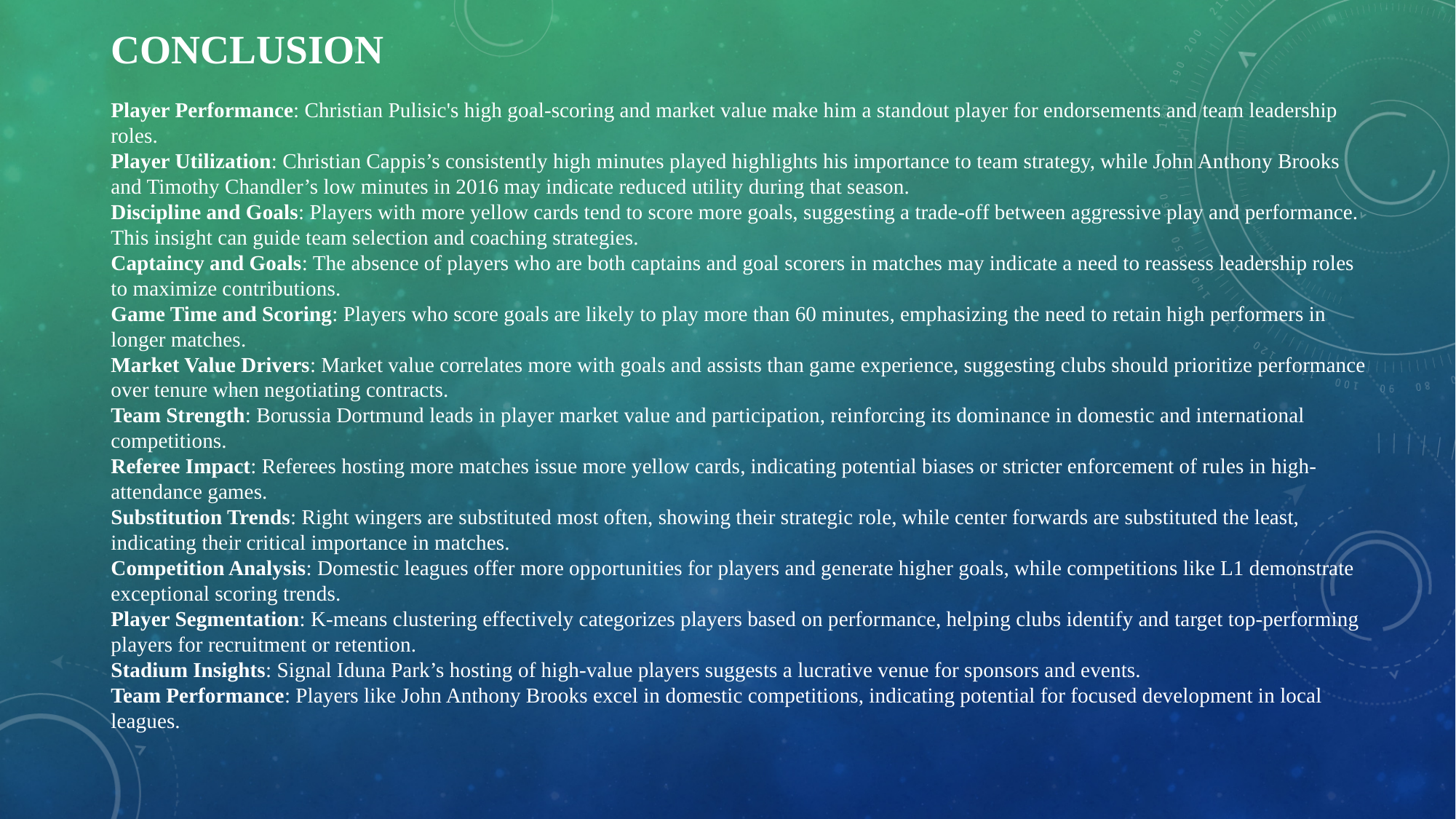

# Conclusion
Player Performance: Christian Pulisic's high goal-scoring and market value make him a standout player for endorsements and team leadership roles.
Player Utilization: Christian Cappis’s consistently high minutes played highlights his importance to team strategy, while John Anthony Brooks and Timothy Chandler’s low minutes in 2016 may indicate reduced utility during that season.
Discipline and Goals: Players with more yellow cards tend to score more goals, suggesting a trade-off between aggressive play and performance. This insight can guide team selection and coaching strategies.
Captaincy and Goals: The absence of players who are both captains and goal scorers in matches may indicate a need to reassess leadership roles to maximize contributions.
Game Time and Scoring: Players who score goals are likely to play more than 60 minutes, emphasizing the need to retain high performers in longer matches.
Market Value Drivers: Market value correlates more with goals and assists than game experience, suggesting clubs should prioritize performance over tenure when negotiating contracts.
Team Strength: Borussia Dortmund leads in player market value and participation, reinforcing its dominance in domestic and international competitions.
Referee Impact: Referees hosting more matches issue more yellow cards, indicating potential biases or stricter enforcement of rules in high-attendance games.
Substitution Trends: Right wingers are substituted most often, showing their strategic role, while center forwards are substituted the least, indicating their critical importance in matches.
Competition Analysis: Domestic leagues offer more opportunities for players and generate higher goals, while competitions like L1 demonstrate exceptional scoring trends.
Player Segmentation: K-means clustering effectively categorizes players based on performance, helping clubs identify and target top-performing players for recruitment or retention.
Stadium Insights: Signal Iduna Park’s hosting of high-value players suggests a lucrative venue for sponsors and events.
Team Performance: Players like John Anthony Brooks excel in domestic competitions, indicating potential for focused development in local leagues.